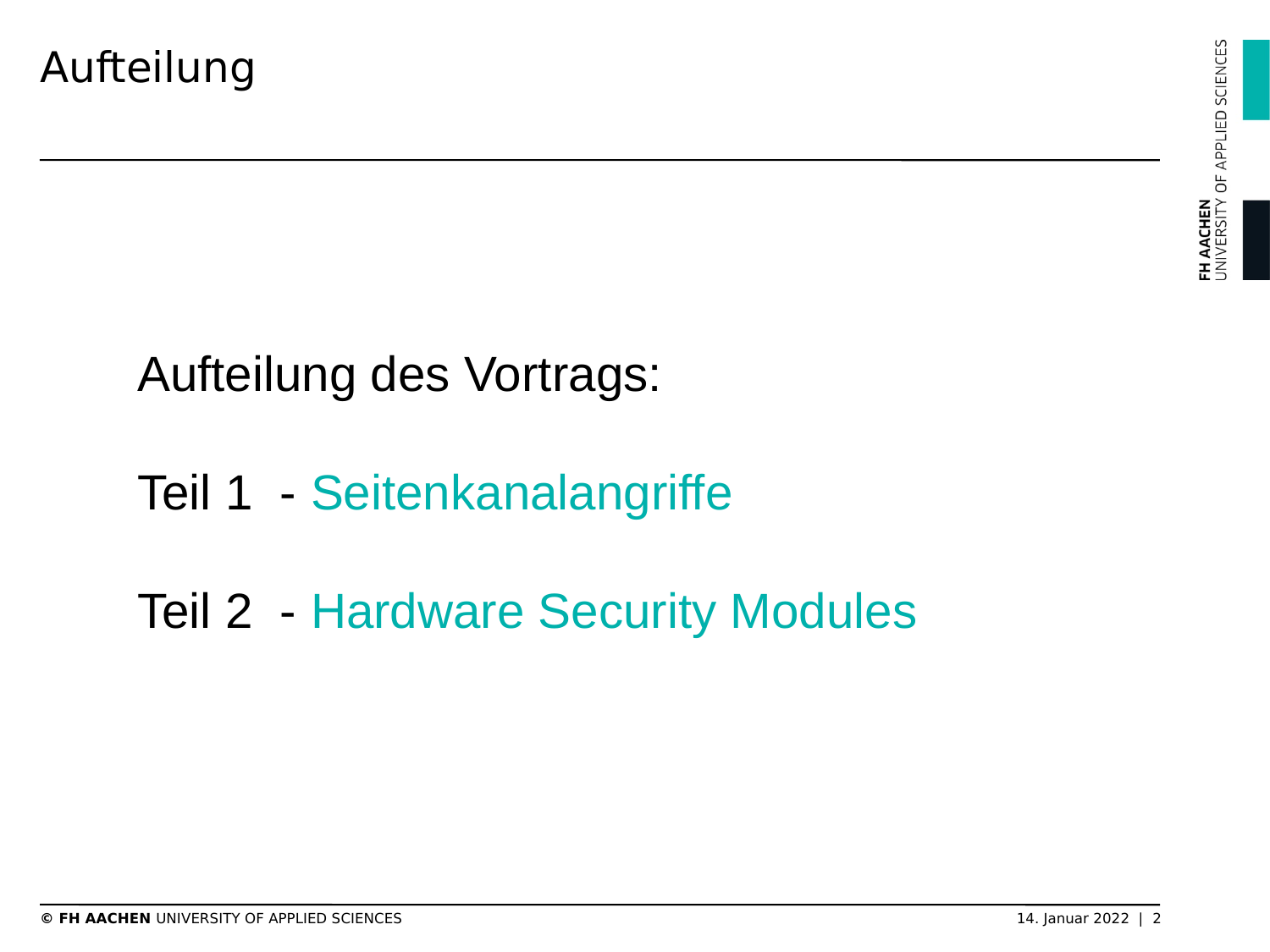

# Aufteilung

Aufteilung des Vortrags:

Teil 1  - Seitenkanalangriffe

Teil 2  - Hardware Security Modules